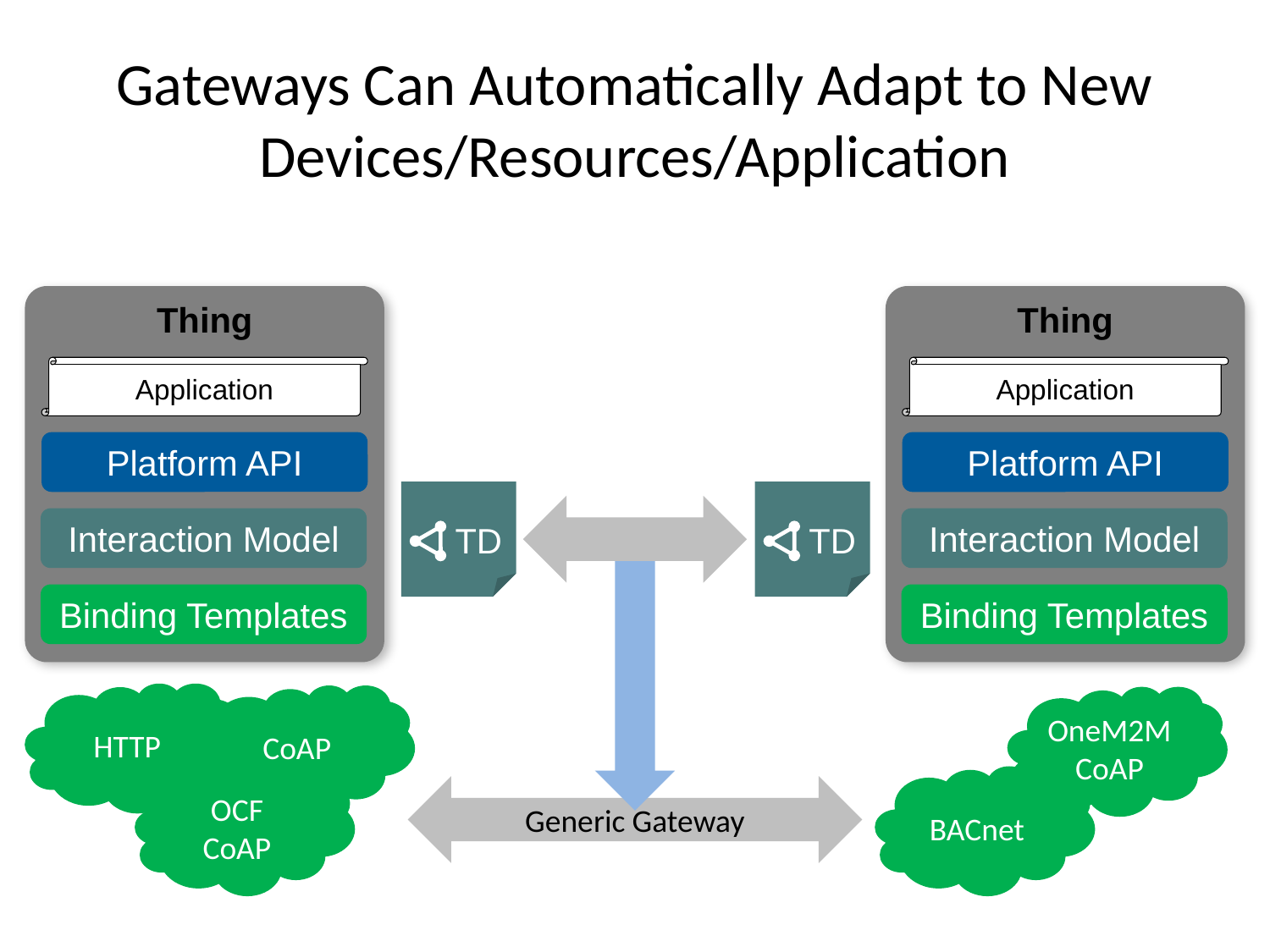

# Gateways Can Automatically Adapt to New Devices/Resources/Application
Thing
Thing
Application
Application
Platform API
Platform API
TD

TD

Interaction Model
Interaction Model

Generic Gateway
Binding Templates
Binding Templates
HTTP
CoAP
OneM2M
CoAP
OCF
CoAP
BACnet